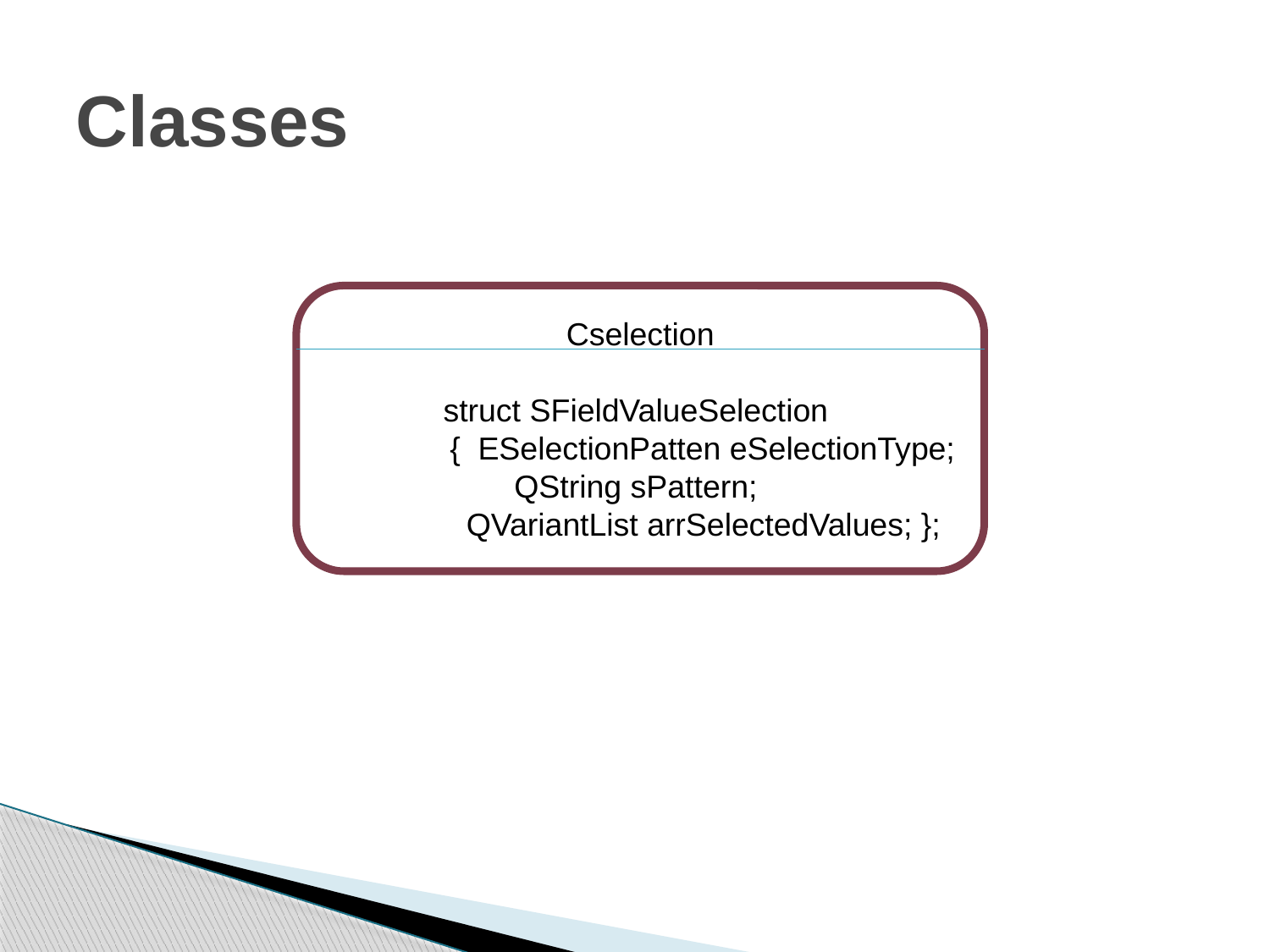

# Classes
Cselection

struct SFieldValueSelection
 	{  ESelectionPatten eSelectionType;	QString sPattern;
	QVariantList arrSelectedValues; };